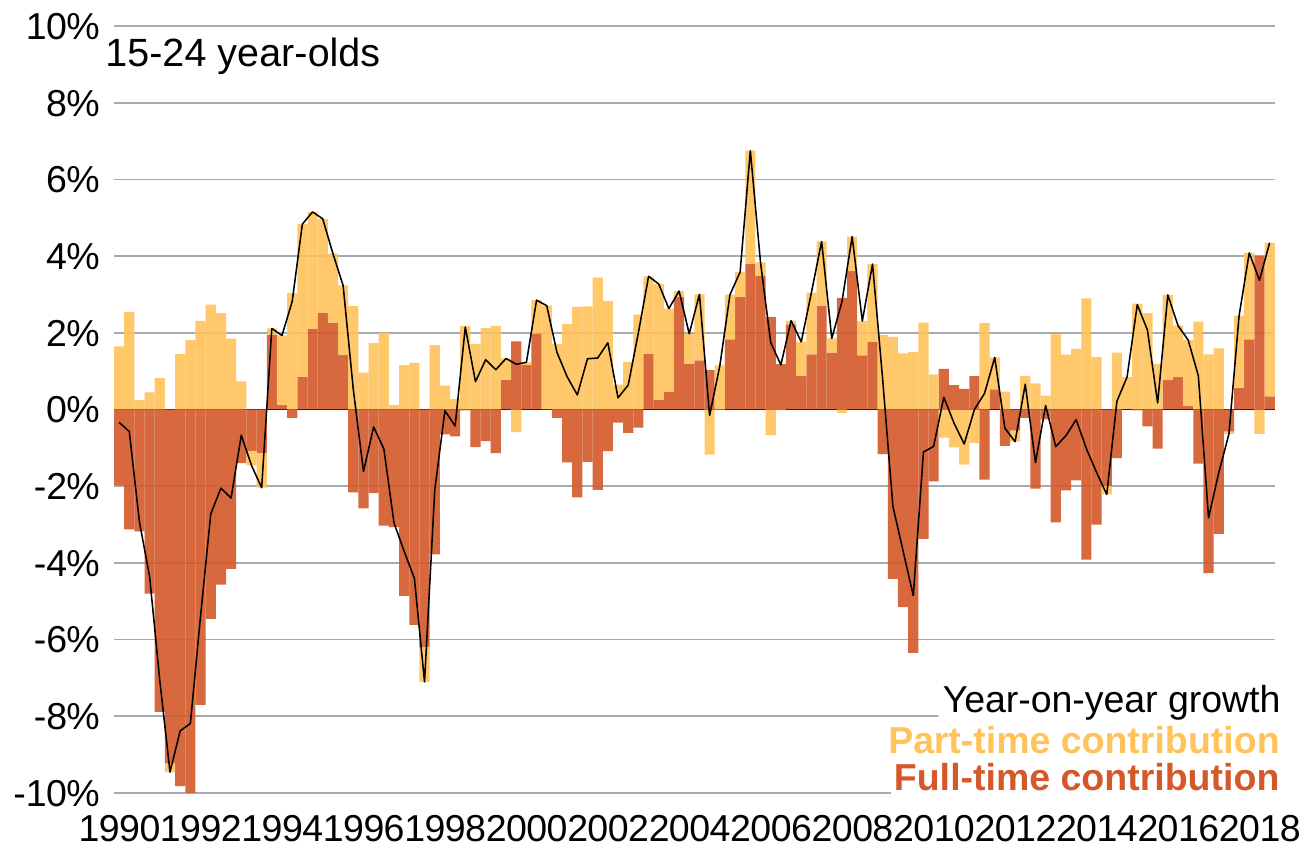

### Chart

| Category | FT cont | PT cont | CHANGE |
|---|---|---|---|
| 1990 | -0.01981510763120319 | 0.016449910837666955 | -0.003365196793536234 |
| 1990 | -0.03126029858036994 | 0.02548147015831953 | -0.005778828422050408 |
| 1990 | -0.03185163788177059 | 0.0024117911192176526 | -0.029439846762552936 |
| 1990 | -0.048092753774394606 | 0.004431965101842293 | -0.04366078867255231 |
| 1991 | -0.07893576869069589 | 0.008167365958982946 | -0.07076840273171295 |
| 1991 | -0.09241087983314739 | -0.0021873127929258177 | -0.0945981926260732 |
| 1991 | -0.09829660051850034 | 0.01442926285912574 | -0.0838673376593746 |
| 1991 | -0.10002503419780884 | 0.018096533837814528 | -0.08192850035999431 |
| 1992 | -0.07704557720852258 | 0.023125965865666426 | -0.05391961134285615 |
| 1992 | -0.05463451228553778 | 0.027359459673183734 | -0.027275052612354043 |
| 1992 | -0.04569998208918375 | 0.025154487385899784 | -0.020545494703283967 |
| 1992 | -0.04157826835432307 | 0.018467997227607145 | -0.023110271126715928 |
| 1993 | -0.014033721528575007 | 0.007289124024282956 | -0.0067445975042920514 |
| 1993 | -0.010844041860971241 | -0.0037580494848602902 | -0.014602091345831531 |
| 1993 | -0.011439677775749378 | -0.008989756934142019 | -0.0204294347098914 |
| 1993 | 0.019540029764028615 | 0.0015900877858287582 | 0.021130117549857372 |
| 1994 | 0.0011168810568214906 | 0.018172280510156565 | 0.019289161566978057 |
| 1994 | -0.002185647036880349 | 0.030378324384366405 | 0.028192677347486057 |
| 1994 | 0.008517119676185595 | 0.0398279747118838 | 0.048345094388069394 |
| 1994 | 0.02099866726634615 | 0.030543962031002327 | 0.05154262929734847 |
| 1995 | 0.025187308677879973 | 0.024538330247481997 | 0.04972563892536197 |
| 1995 | 0.022631105148212163 | 0.018007361280223216 | 0.04063846642843538 |
| 1995 | 0.014182163988698343 | 0.018169985737993232 | 0.03235214972669158 |
| 1995 | -0.021675125358130407 | 0.026976424624509273 | 0.005301299266378866 |
| 1996 | -0.02581325692149313 | 0.009636621297596827 | -0.016176635623896304 |
| 1996 | -0.02186883342196831 | 0.017296481866284758 | -0.0045723515556835535 |
| 1996 | -0.030312480863499316 | 0.020022687722468843 | -0.010289793141030474 |
| 1996 | -0.030706722913062423 | 0.0010958967103721672 | -0.029610826202690257 |
| 1997 | -0.048639529270666566 | 0.01157302292223709 | -0.03706650634842948 |
| 1997 | -0.0562350097765989 | 0.012183653130176298 | -0.0440513566464226 |
| 1997 | -0.06200477109408939 | -0.009100630844458326 | -0.07110540193854771 |
| 1997 | -0.03779989224397329 | 0.016811181830326073 | -0.020988710413647214 |
| 1998 | -0.006534383248013446 | 0.006212824932487877 | -0.0003215583155255688 |
| 1998 | -0.007023117515275411 | 0.0027162736614979666 | -0.004306843853777444 |
| 1998 | -0.00024349118577958971 | 0.02173292979175166 | 0.02148943860597207 |
| 1998 | -0.009816434271649216 | 0.017086635474679784 | 0.0072702012030305685 |
| 1999 | -0.008246329983938839 | 0.02121196073942428 | 0.012965630755485442 |
| 1999 | -0.01142736868217143 | 0.02180942915471459 | 0.01038206047254316 |
| 1999 | 0.007668862785498638 | 0.005627062999018772 | 0.01329592578451741 |
| 1999 | 0.01774624031185997 | -0.005960486015881693 | 0.011785754295978276 |
| 2000 | 0.011578438907716813 | 0.0007031767621452964 | 0.01228161566986211 |
| 2000 | 0.019774213237389926 | 0.008729629298498113 | 0.028503842535888037 |
| 2000 | 9.328281905519557e-05 | 0.02698922179690121 | 0.027082504615956404 |
| 2000 | -0.0022009855144225505 | 0.017110315725257435 | 0.014909330210834884 |
| 2001 | -0.01379897884539615 | 0.022353089942267007 | 0.008554111096870856 |
| 2001 | -0.02296504560901544 | 0.026758517390881087 | 0.0037934717818656483 |
| 2001 | -0.013679960743000581 | 0.026903970312861313 | 0.013224009569860732 |
| 2001 | -0.020993020946969986 | 0.03440258604354959 | 0.013409565096579607 |
| 2002 | -0.010866025994671942 | 0.028271527611274886 | 0.017405501616602946 |
| 2002 | -0.0034524574887918507 | 0.006479896894137133 | 0.0030274394053452823 |
| 2002 | -0.006093963407233774 | 0.012443030863628187 | 0.0063490674563944135 |
| 2002 | -0.004740343633568812 | 0.024749165399667056 | 0.020008821766098243 |
| 2003 | 0.014514823589532181 | 0.020221750605049434 | 0.034736574194581614 |
| 2003 | 0.0025254137801914147 | 0.030214726629257446 | 0.03274014040944886 |
| 2003 | 0.004680431838161477 | 0.021621444107347884 | 0.02630187594550936 |
| 2003 | 0.029389559930833784 | 0.0015108496935159071 | 0.03090040962434969 |
| 2004 | 0.0119076172247726 | 0.007835386689657237 | 0.01974300391442984 |
| 2004 | 0.012796164744438836 | 0.017252020075817963 | 0.0300481848202568 |
| 2004 | 0.010231821613148987 | -0.011814260362558376 | -0.001582438749409389 |
| 2004 | -0.0001145103409588277 | 0.0114991659609161 | 0.011384655619957273 |
| 2005 | 0.018314724404389457 | 0.01162976469634285 | 0.02994448910073231 |
| 2005 | 0.029289662191432995 | 0.006585499585905232 | 0.035875161777338224 |
| 2005 | 0.037928228950076914 | 0.02957748906351025 | 0.06750571801358717 |
| 2005 | 0.034927550030566065 | 0.003445539209346341 | 0.03837308923991241 |
| 2006 | 0.024148960421687092 | -0.0066800915804106015 | 0.01746886884127649 |
| 2006 | 0.011804155744232592 | -0.0001713643141666715 | 0.01163279143006592 |
| 2006 | 0.022192685656465 | 0.00098584018815286 | 0.02317852584461786 |
| 2006 | 0.008703305554167625 | 0.008931857997567043 | 0.017635163551734667 |
| 2007 | 0.014375371653346387 | 0.016116232371117943 | 0.030491604024464332 |
| 2007 | 0.027040252422319784 | 0.016789528248404306 | 0.043829780670724086 |
| 2007 | 0.01478996676268541 | 0.0037318427927407883 | 0.0185218095554262 |
| 2007 | 0.02908230873895654 | -0.0009070298242676721 | 0.028175278914688868 |
| 2008 | 0.03605683084322777 | 0.009033874601277251 | 0.045090705444505025 |
| 2008 | 0.014129047412639133 | 0.00892957519729472 | 0.023058622609933854 |
| 2008 | 0.017680378813222236 | 0.020257592487717333 | 0.037937971300939566 |
| 2008 | -0.011634790284622897 | 0.019411058462809126 | 0.007776268178186229 |
| 2009 | -0.044212593970667534 | 0.01892030812379555 | -0.025292285846871983 |
| 2009 | -0.051550329734842 | 0.014637939520154115 | -0.03691239021468788 |
| 2009 | -0.0635474411278899 | 0.014958215045446649 | -0.04858922608244325 |
| 2009 | -0.03377734643061254 | 0.022668881853763964 | -0.011108464576848574 |
| 2010 | -0.01878713213831638 | 0.009129260746906316 | -0.009657871391410064 |
| 2010 | 0.010578930359004562 | -0.007391784224968147 | 0.0031871461340364157 |
| 2010 | 0.0063692450923801 | -0.009905282127922733 | -0.0035360370355426328 |
| 2010 | 0.005363197951105527 | -0.014380968183756768 | -0.00901777023265124 |
| 2011 | 0.00870573225635851 | -0.008775436796387407 | -6.97045400288969e-05 |
| 2011 | -0.01830559799458338 | 0.02252405511743952 | 0.00421845712285614 |
| 2011 | 0.005217208268748167 | 0.008361523402200137 | 0.013578731670948304 |
| 2011 | -0.00951769826012341 | 0.004644910467730325 | -0.004872787792393085 |
| 2012 | -0.005535251731606154 | -0.002903547035879202 | -0.008438798767485356 |
| 2012 | -0.0021697733639142393 | 0.00876697198705404 | 0.0065971986231398005 |
| 2012 | -0.02066488986672823 | 0.006788960848012545 | -0.013875929018715684 |
| 2012 | -0.0026026396503744183 | 0.0036052410286168102 | 0.001002601378242392 |
| 2013 | -0.0294834834980306 | 0.019764647448657625 | -0.009718836049372976 |
| 2013 | -0.021116701124447496 | 0.014295590098013766 | -0.00682111102643373 |
| 2013 | -0.018490544563254278 | 0.015833353659859377 | -0.002657190903394901 |
| 2013 | -0.03920880153228013 | 0.028971265438905342 | -0.010237536093374789 |
| 2014 | -0.03005469301210534 | 0.013631150133196174 | -0.016423542878909167 |
| 2014 | -0.02002947863043459 | -0.002124703406388737 | -0.022154182036823327 |
| 2014 | -0.01268395456219703 | 0.014798116960531092 | 0.002114162398334063 |
| 2014 | 0.00020011593001042802 | 0.008266669915828915 | 0.008466785845839344 |
| 2015 | -0.00025019413860923897 | 0.02759004584130577 | 0.02733985170269653 |
| 2015 | -0.004433784804099228 | 0.025151286917828614 | 0.020717502113729386 |
| 2015 | -0.010226588891064124 | 0.01191746660069643 | 0.0016908777096323064 |
| 2015 | 0.0076814955222085255 | 0.022180446676241 | 0.029861942198449527 |
| 2016 | 0.008402478288739947 | 0.013469409381385555 | 0.021871887670125503 |
| 2016 | 0.0008606336996680801 | 0.017237636970929136 | 0.018098270670597216 |
| 2016 | -0.014113006580827911 | 0.02292284851910428 | 0.008809841938276369 |
| 2016 | -0.04269900631073705 | 0.014400341138075416 | -0.028298665172661636 |
| 2017 | -0.03249137331664834 | 0.01593885572244389 | -0.016552517594204452 |
| 2017 | -0.005769035201879342 | -0.000641607264694938 | -0.00641064246657428 |
| 2017 | 0.00554110061921857 | 0.01891051782451908 | 0.02445161844373765 |
| 2017 | 0.018305487785660976 | 0.022549259765786034 | 0.04085474755144701 |
| 2018 | 0.04009162559156603 | -0.006375882019458453 | 0.033715743572107576 |
| 2018 | 0.003419942210151036 | 0.04005848962526407 | 0.04347843183541511 |
15-24 year-olds
Year-on-year growth
Part-time contribution
Full-time contribution